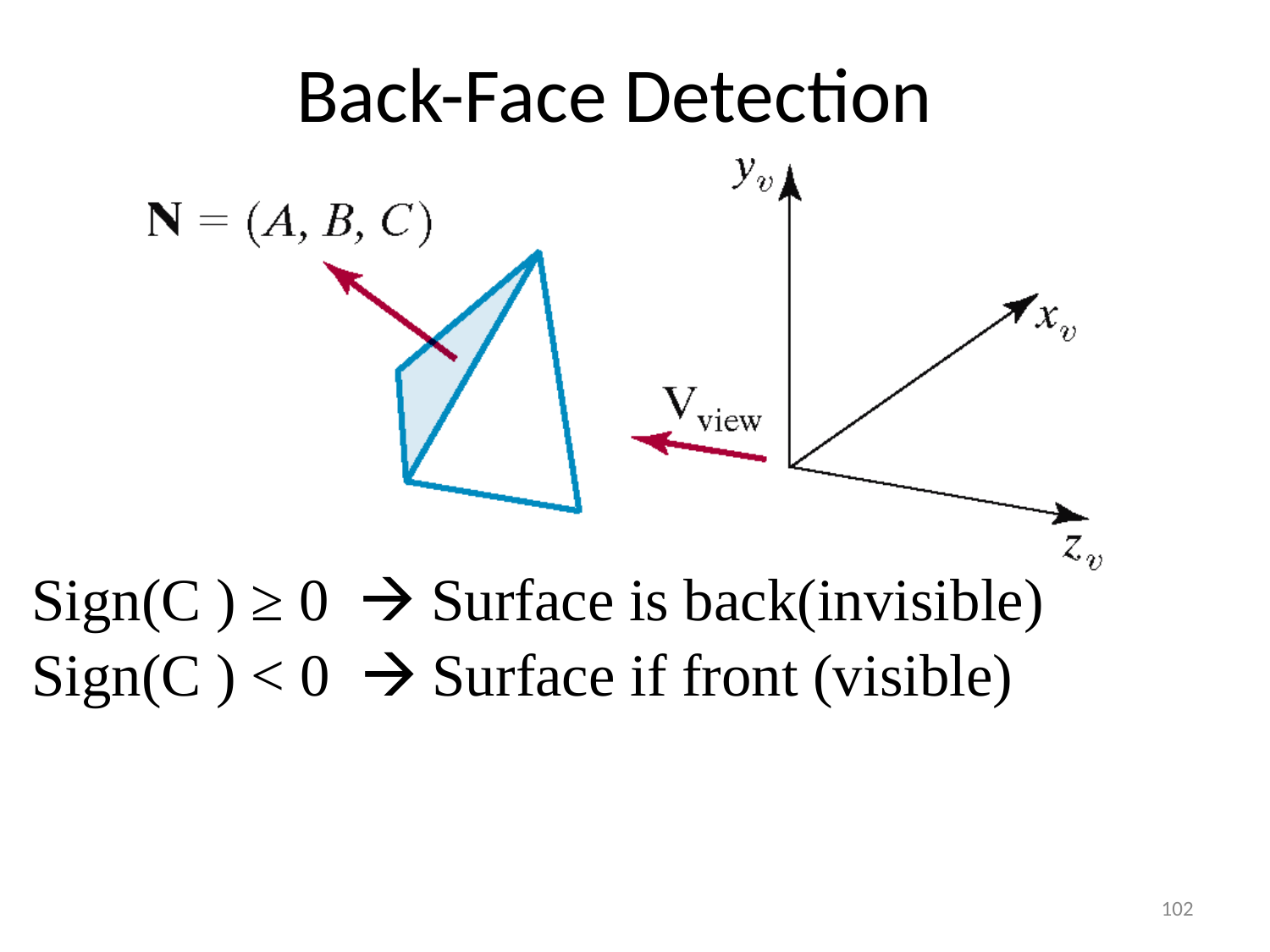

# Back-Face Detection

Sign(C ) ≥ 0  🡪 Surface is back(invisible)
Sign(C ) < 0  🡪 Surface if front (visible)

102